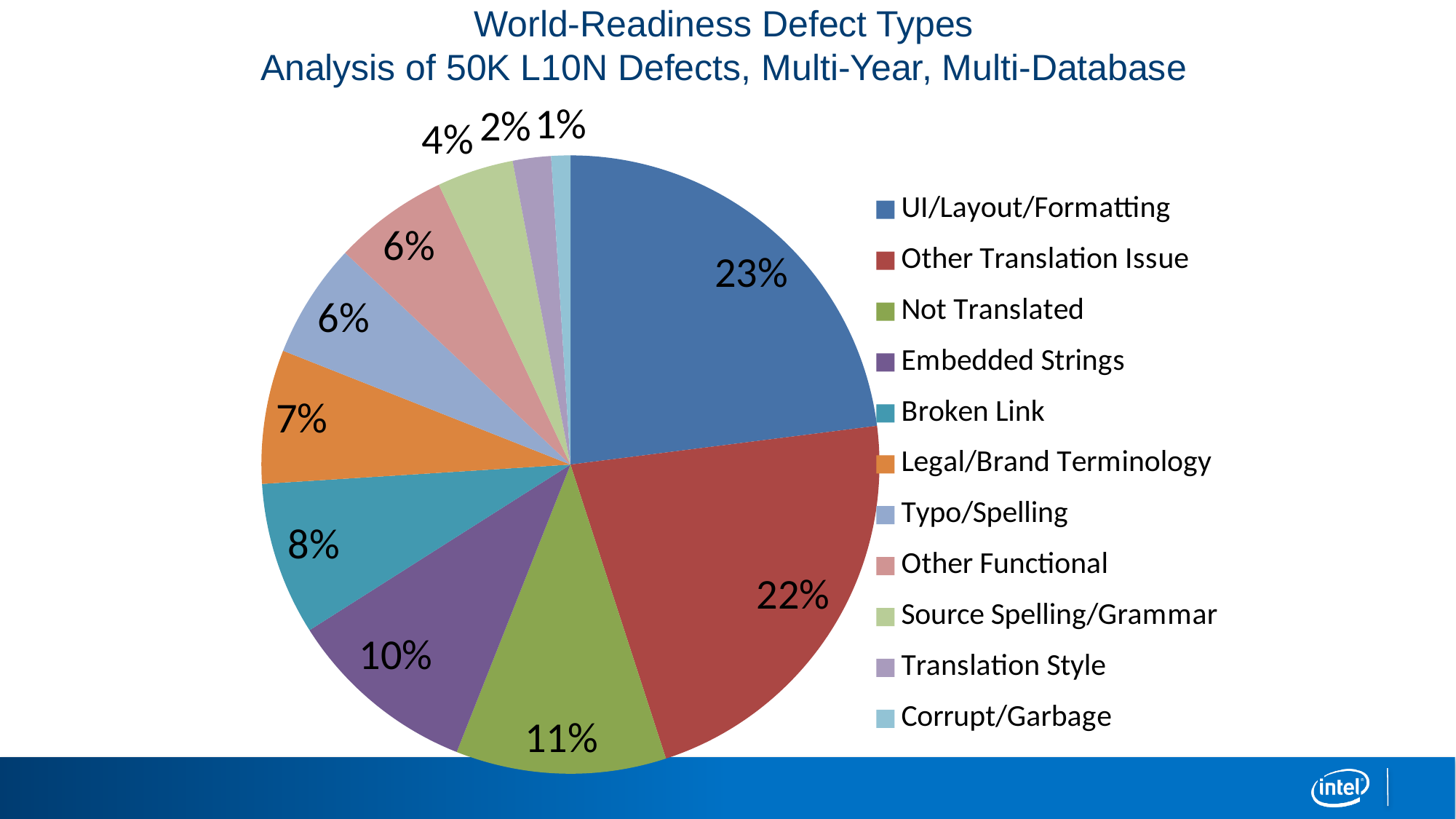

# World-Readiness Defect Types Analysis of 50K L10N Defects, Multi-Year, Multi-Database

### Chart

| Category |  |
|---|---|
| UI/Layout/Formatting | 23.0 |
| Other Translation Issue | 22.0 |
| Not Translated | 11.0 |
| Embedded Strings | 10.0 |
| Broken Link | 8.0 |
| Legal/Brand Terminology | 7.0 |
| Typo/Spelling | 6.0 |
| Other Functional | 6.0 |
| Source Spelling/Grammar | 4.0 |
| Translation Style | 2.0 |
| Corrupt/Garbage | 1.0 |